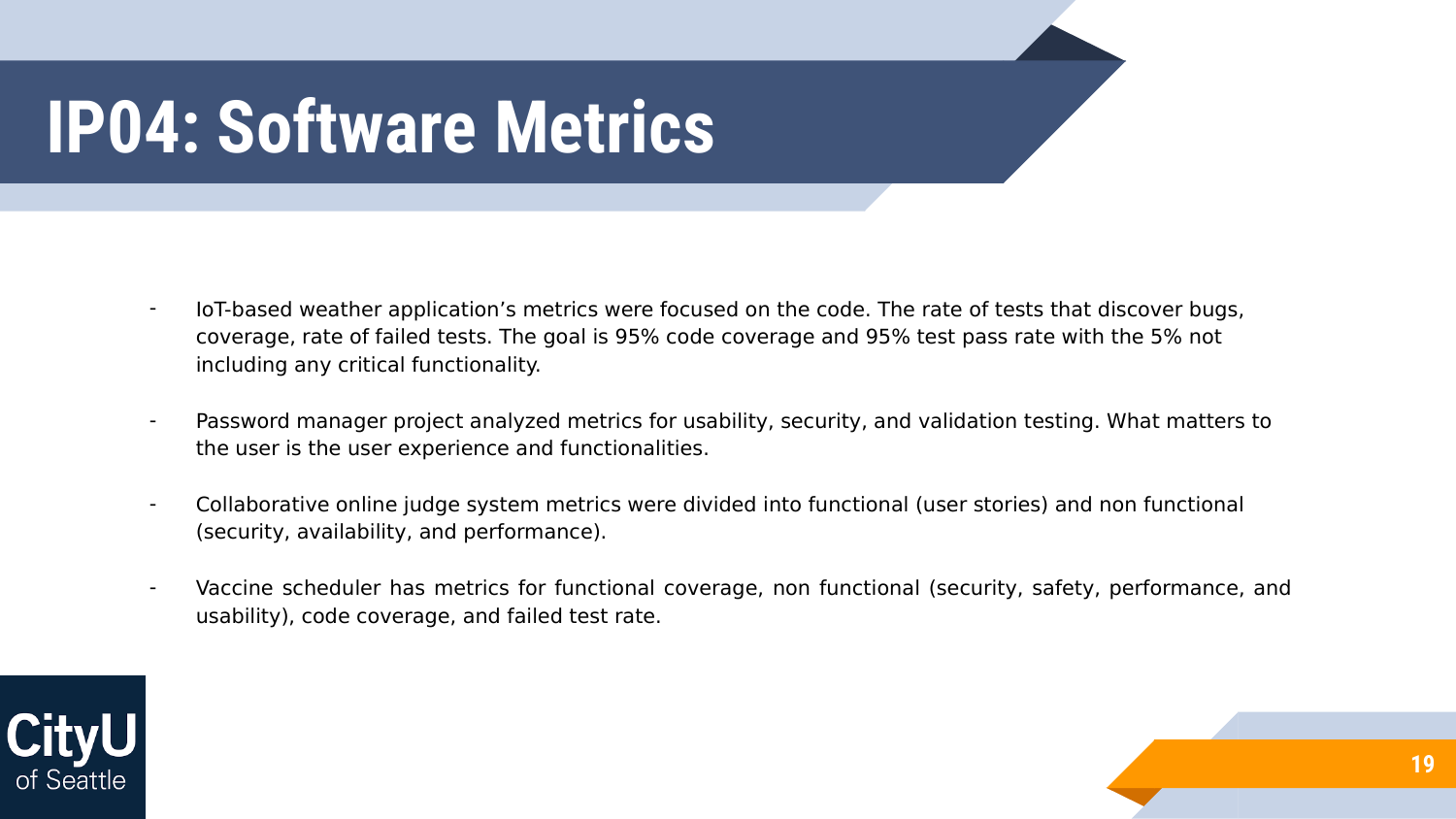

# IP04: Software Metrics
IoT-based weather application’s metrics were focused on the code. The rate of tests that discover bugs, coverage, rate of failed tests. The goal is 95% code coverage and 95% test pass rate with the 5% not including any critical functionality.

Password manager project analyzed metrics for usability, security, and validation testing. What matters to the user is the user experience and functionalities.

Collaborative online judge system metrics were divided into functional (user stories) and non functional (security, availability, and performance).

Vaccine scheduler has metrics for functional coverage, non functional (security, safety, performance, and usability), code coverage, and failed test rate.

19